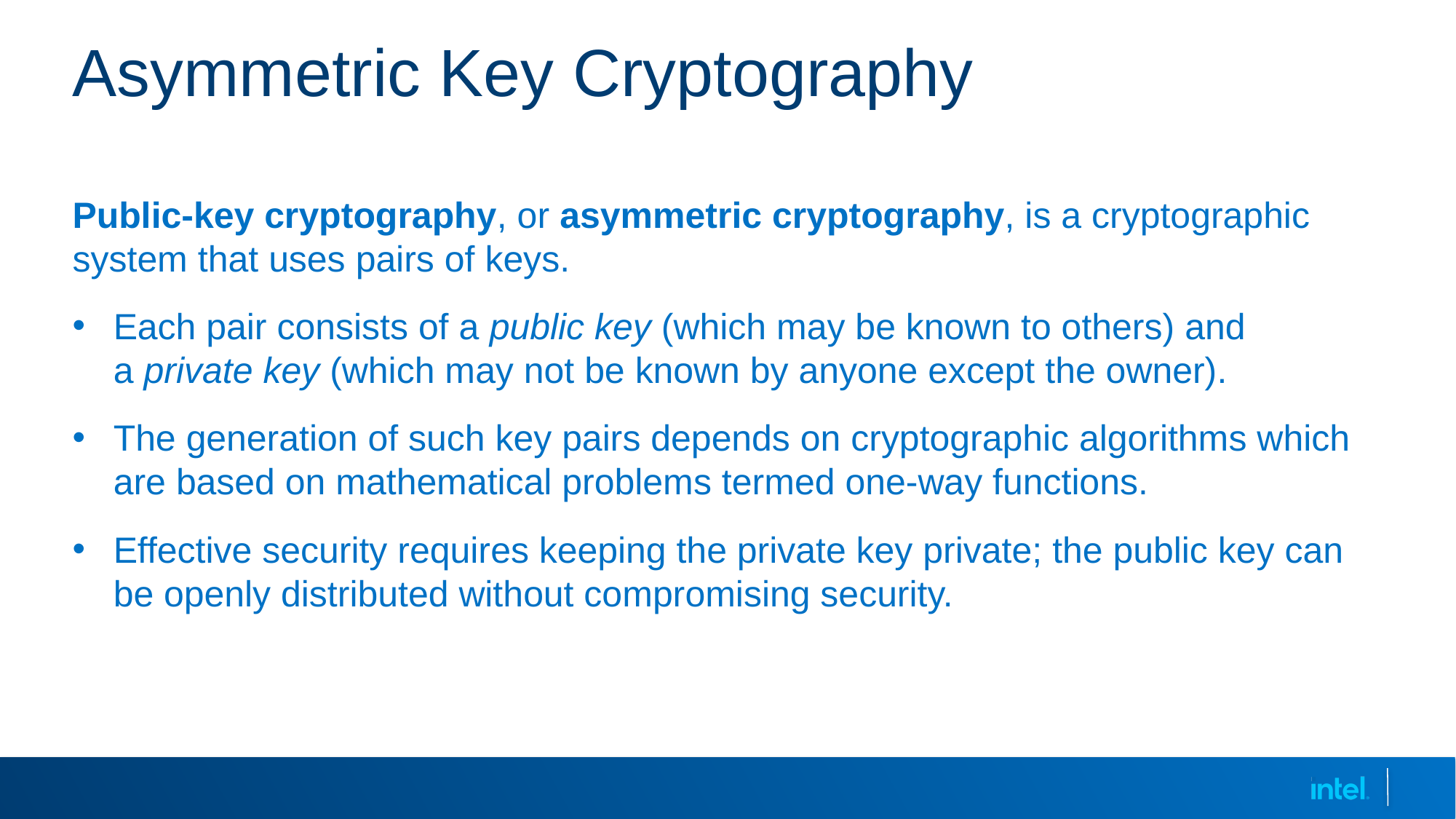

# Asymmetric Key Cryptography
Public-key cryptography, or asymmetric cryptography, is a cryptographic system that uses pairs of keys.
Each pair consists of a public key (which may be known to others) and a private key (which may not be known by anyone except the owner).
The generation of such key pairs depends on cryptographic algorithms which are based on mathematical problems termed one-way functions.
Effective security requires keeping the private key private; the public key can be openly distributed without compromising security.